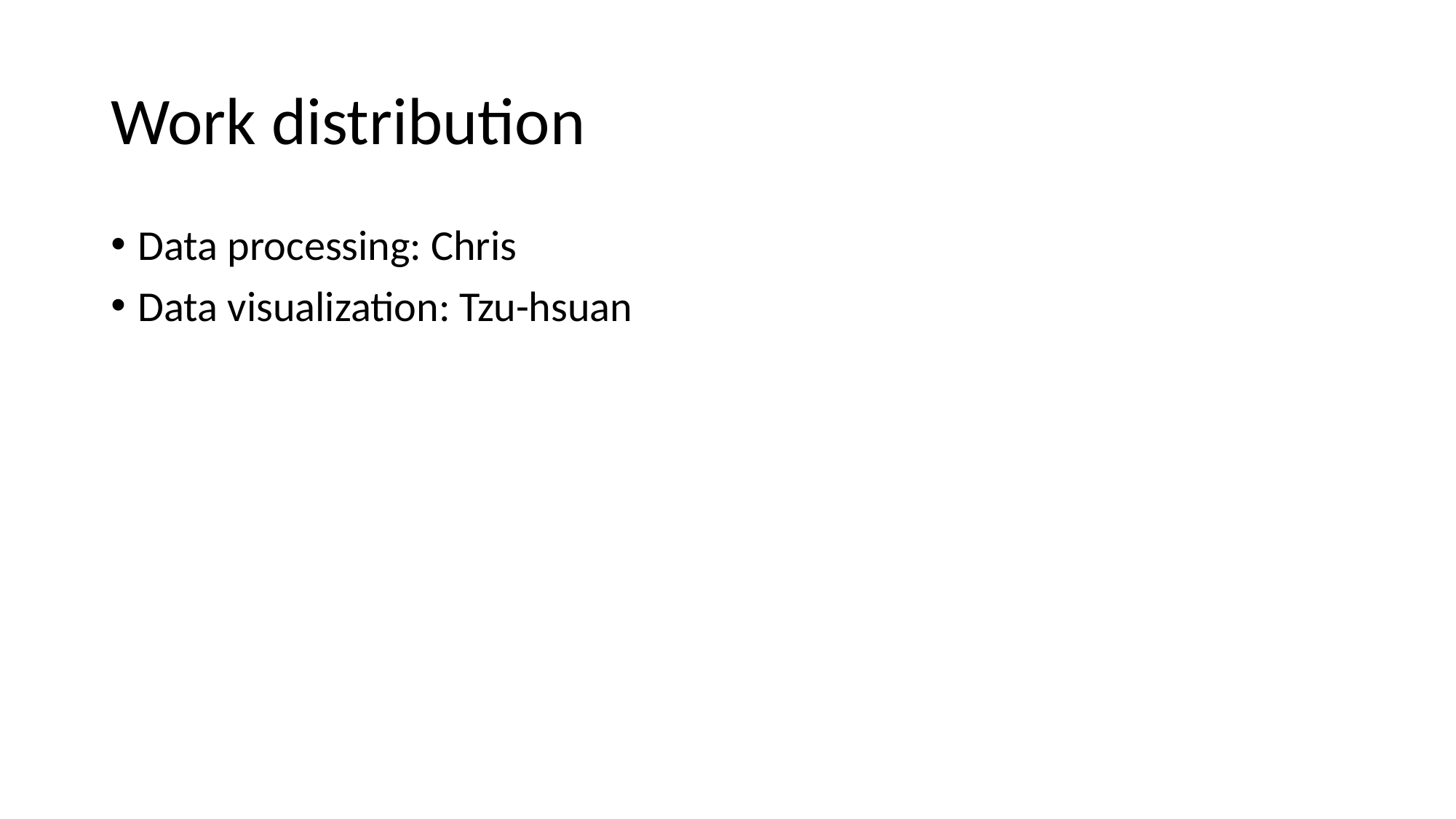

# Work distribution
Data processing: Chris
Data visualization: Tzu-hsuan